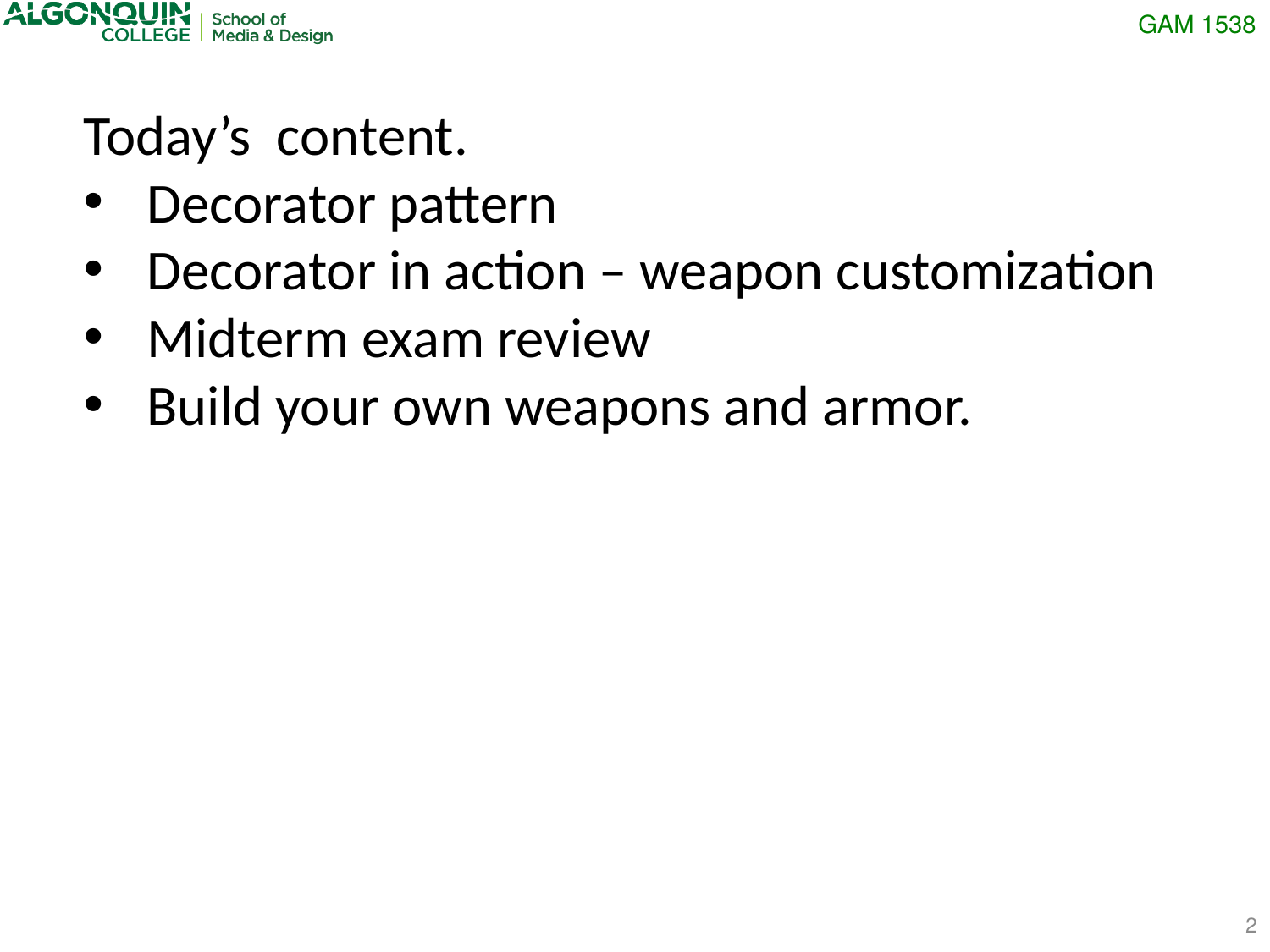

Today’s  content.
Decorator pattern
Decorator in action – weapon customization
Midterm exam review
Build your own weapons and armor.
2